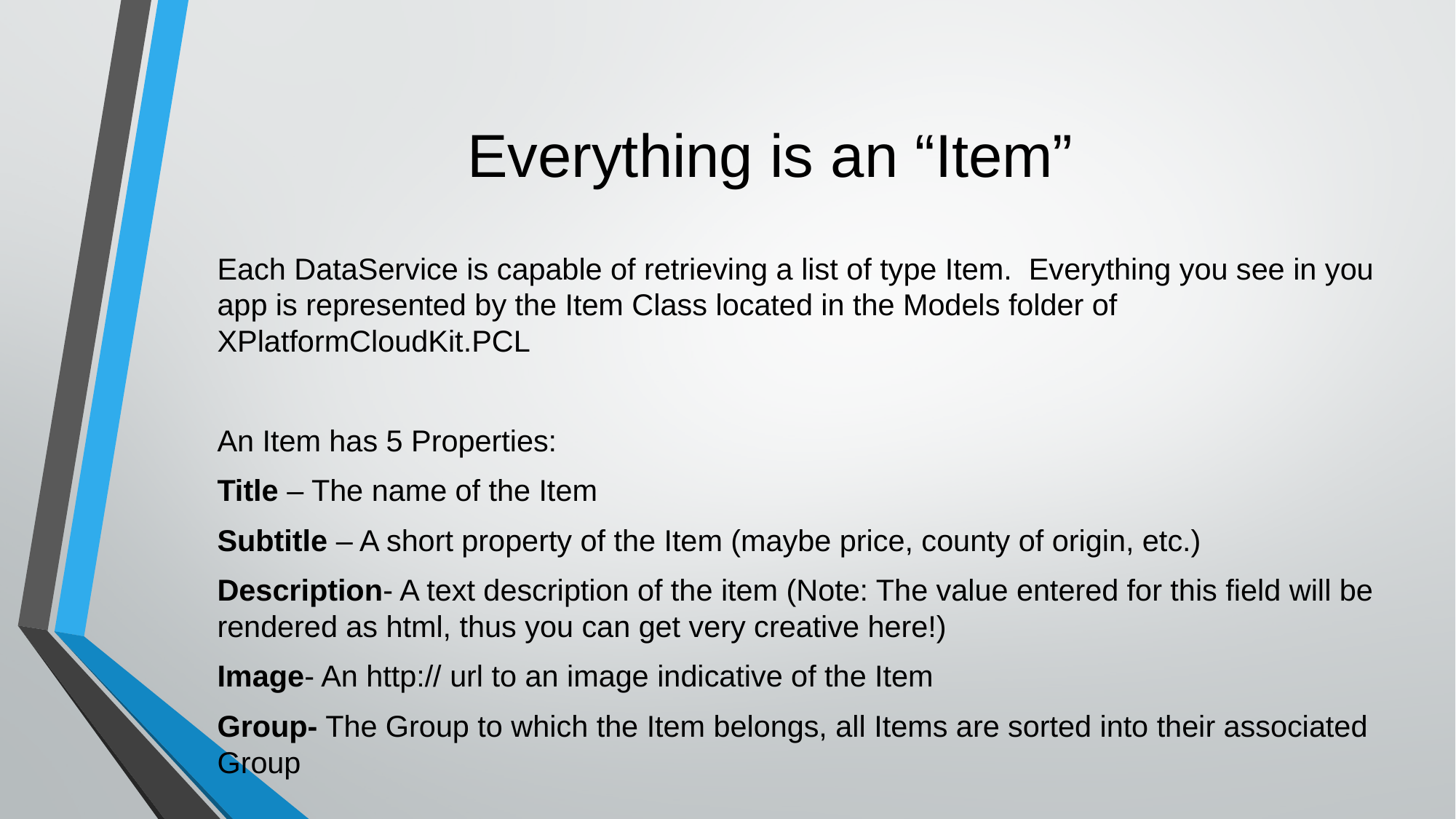

# Everything is an “Item”

Each DataService is capable of retrieving a list of type Item.  Everything you see in you app is represented by the Item Class located in the Models folder of XPlatformCloudKit.PCL

An Item has 5 Properties:
Title – The name of the Item
Subtitle – A short property of the Item (maybe price, county of origin, etc.)
Description- A text description of the item (Note: The value entered for this field will be rendered as html, thus you can get very creative here!)
Image- An http:// url to an image indicative of the Item
Group- The Group to which the Item belongs, all Items are sorted into their associated Group